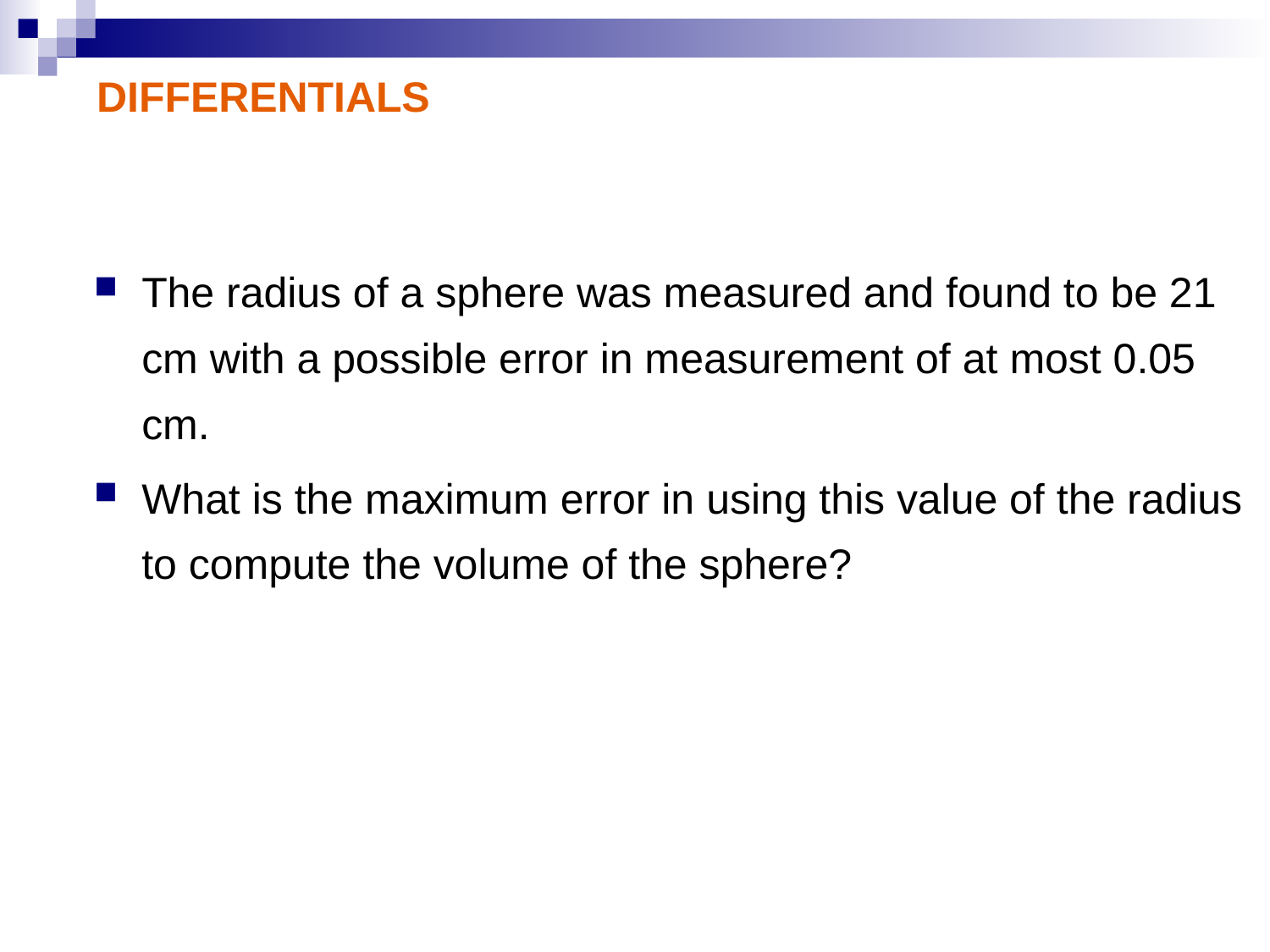

DIFFERENTIALS
The radius of a sphere was measured and found to be 21 cm with a possible error in measurement of at most 0.05 cm.
What is the maximum error in using this value of the radius to compute the volume of the sphere?